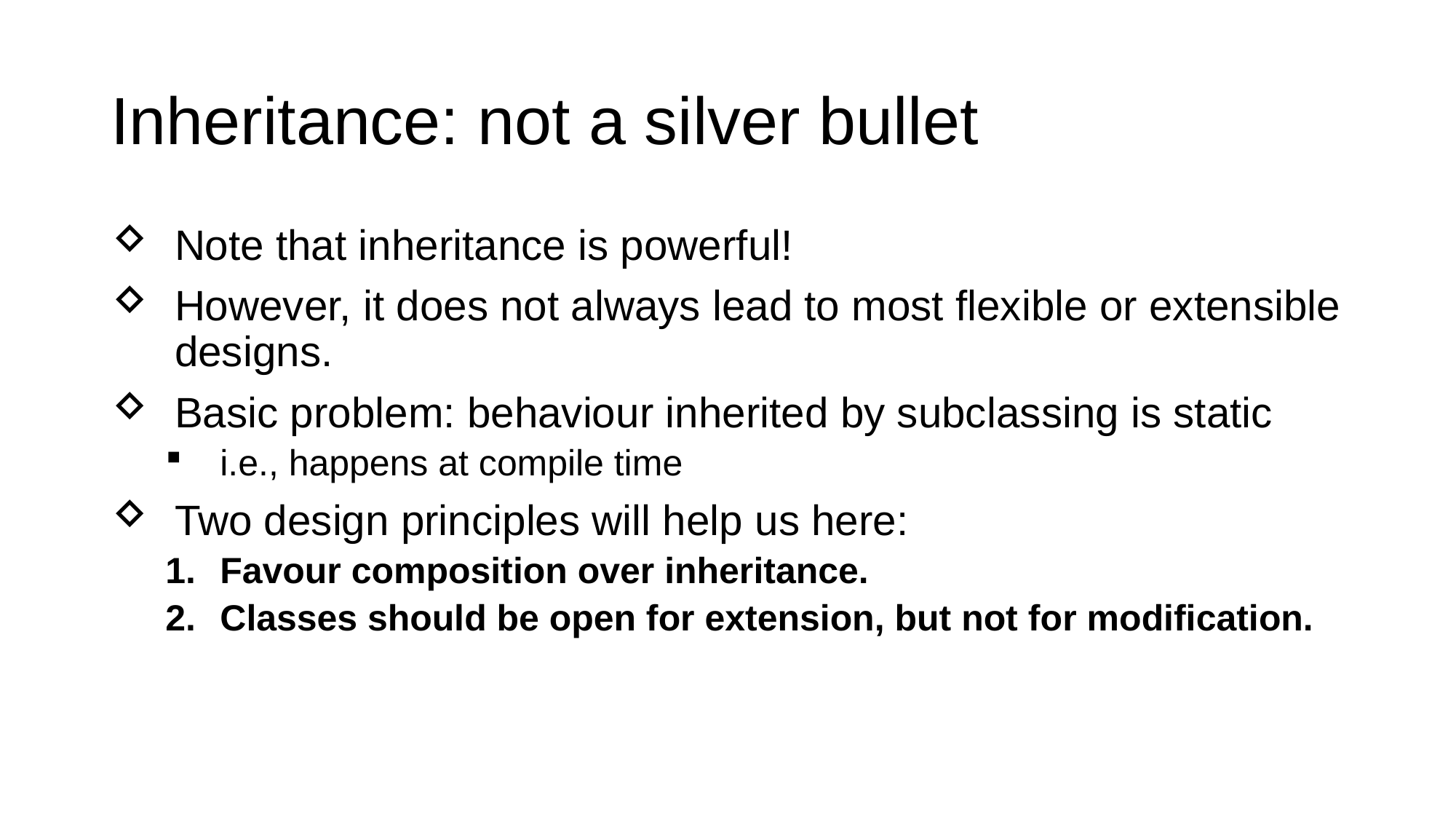

# Inheritance: not a silver bullet
Note that inheritance is powerful!
However, it does not always lead to most flexible or extensible designs.
Basic problem: behaviour inherited by subclassing is static
i.e., happens at compile time
Two design principles will help us here:
Favour composition over inheritance.
Classes should be open for extension, but not for modification.